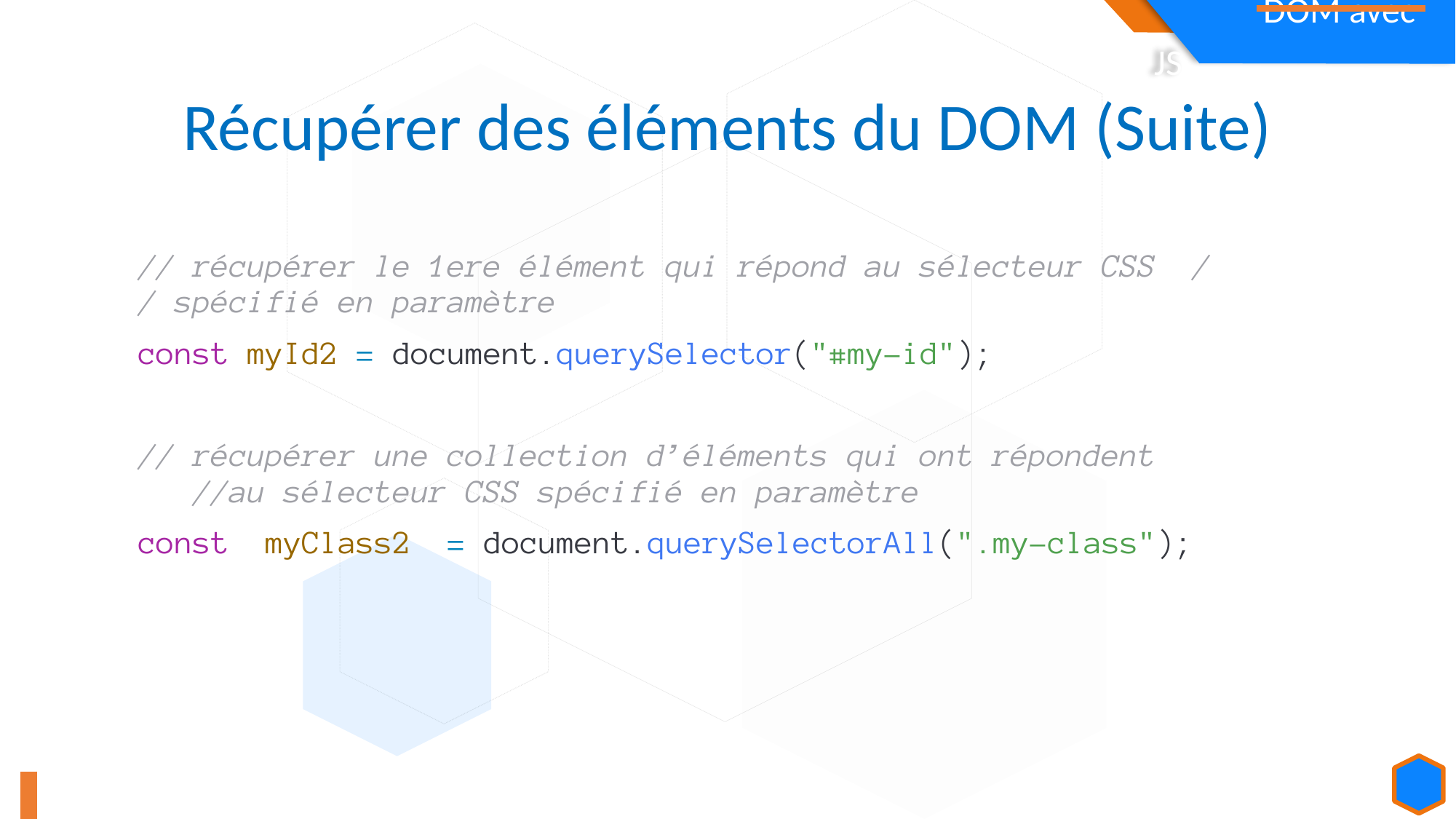

Récupérer des éléments du DOM (Suite)

// récupérer le 1ere élément qui répond au sélecteur CSS  // spécifié en paramètre
const myId2 = document.querySelector("#my-id");

// récupérer une collection d’éléments qui ont répondent       //au sélecteur CSS spécifié en paramètre
const  myClass2  = document.querySelectorAll(".my-class");